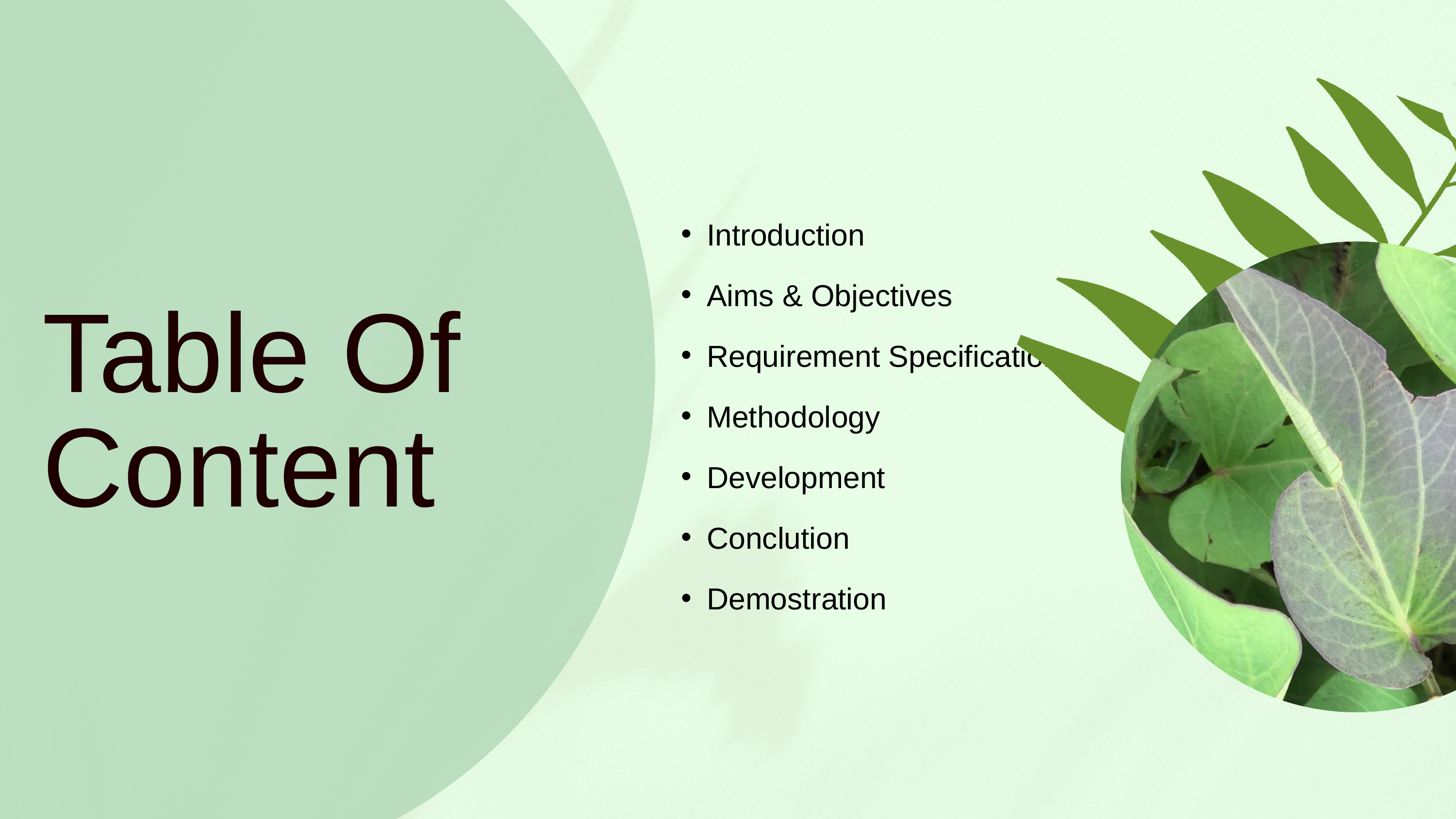

Introduction
Aims & Objectives
Requirement Specification
Methodology
Development
Conclution
Demostration

Table Of Content